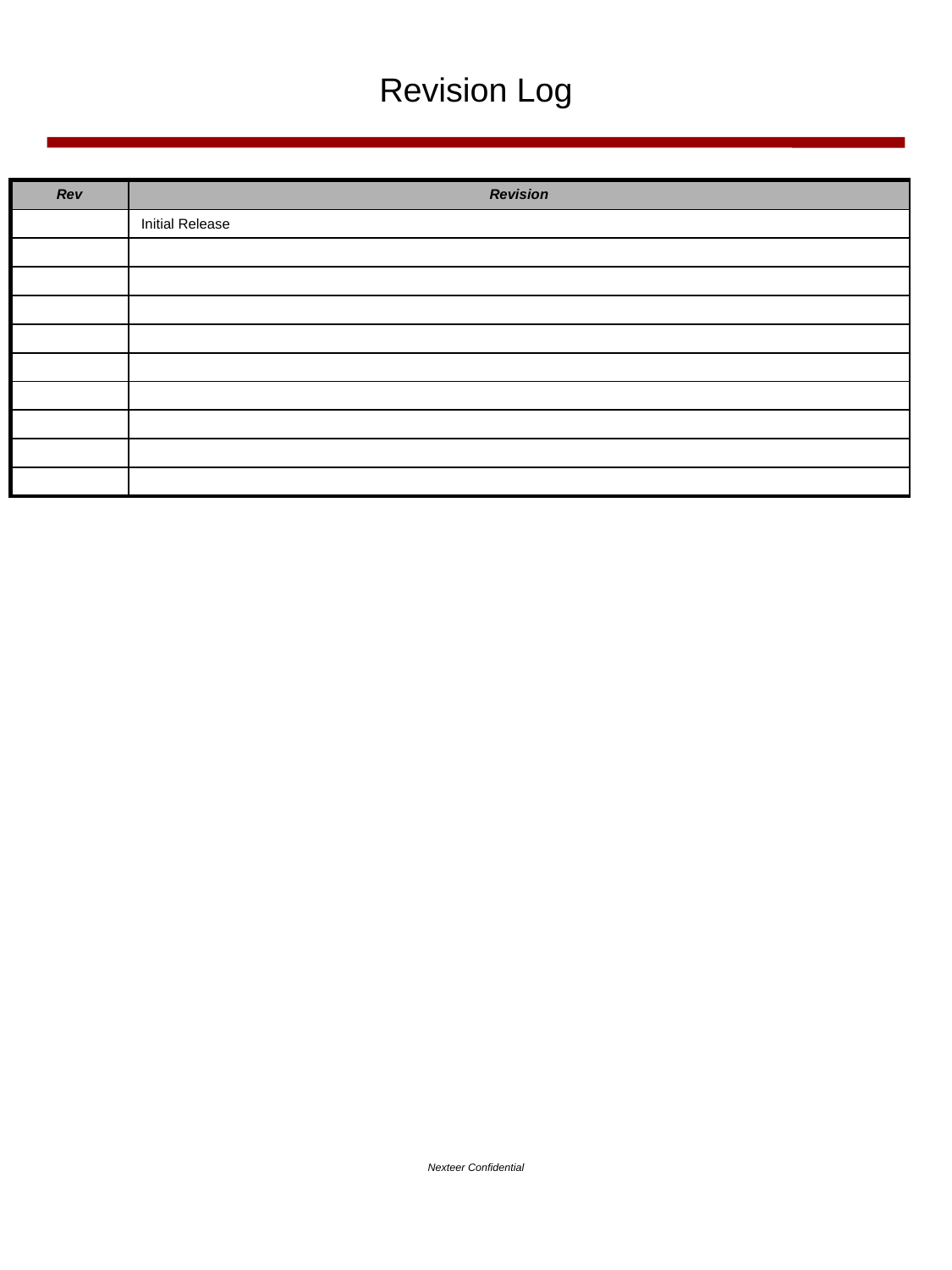

# Revision Log
| Rev | Revision |
| --- | --- |
|  | Initial Release |
|  |  |
|  |  |
|  |  |
|  |  |
|  |  |
|  |  |
|  |  |
|  |  |
|  |  |
Nexteer Confidential